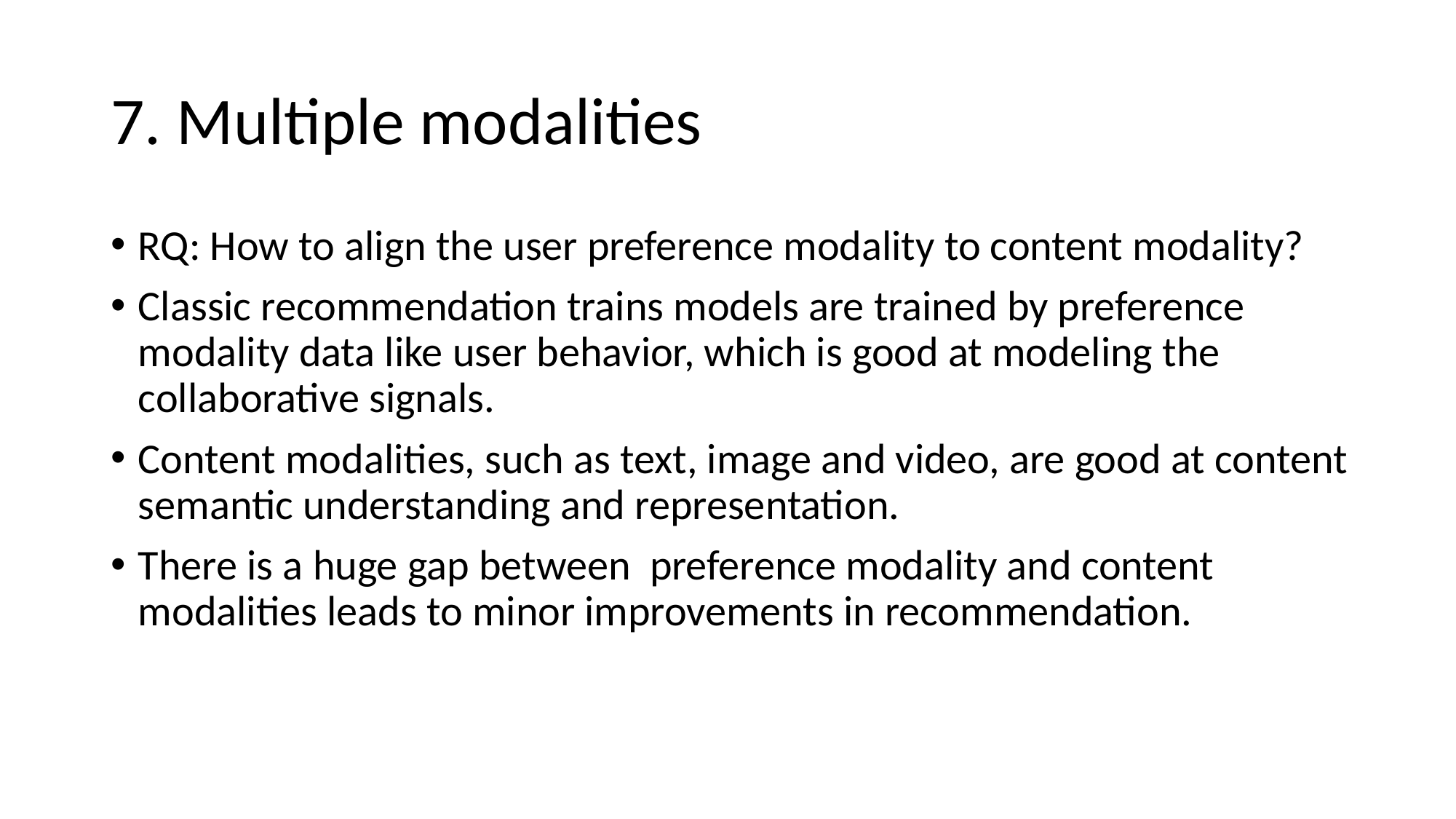

# 7. Multiple modalities
RQ: How to align the user preference modality to content modality?
Classic recommendation trains models are trained by preference modality data like user behavior, which is good at modeling the collaborative signals.
Content modalities, such as text, image and video, are good at content semantic understanding and representation.
There is a huge gap between  preference modality and content modalities leads to minor improvements in recommendation.